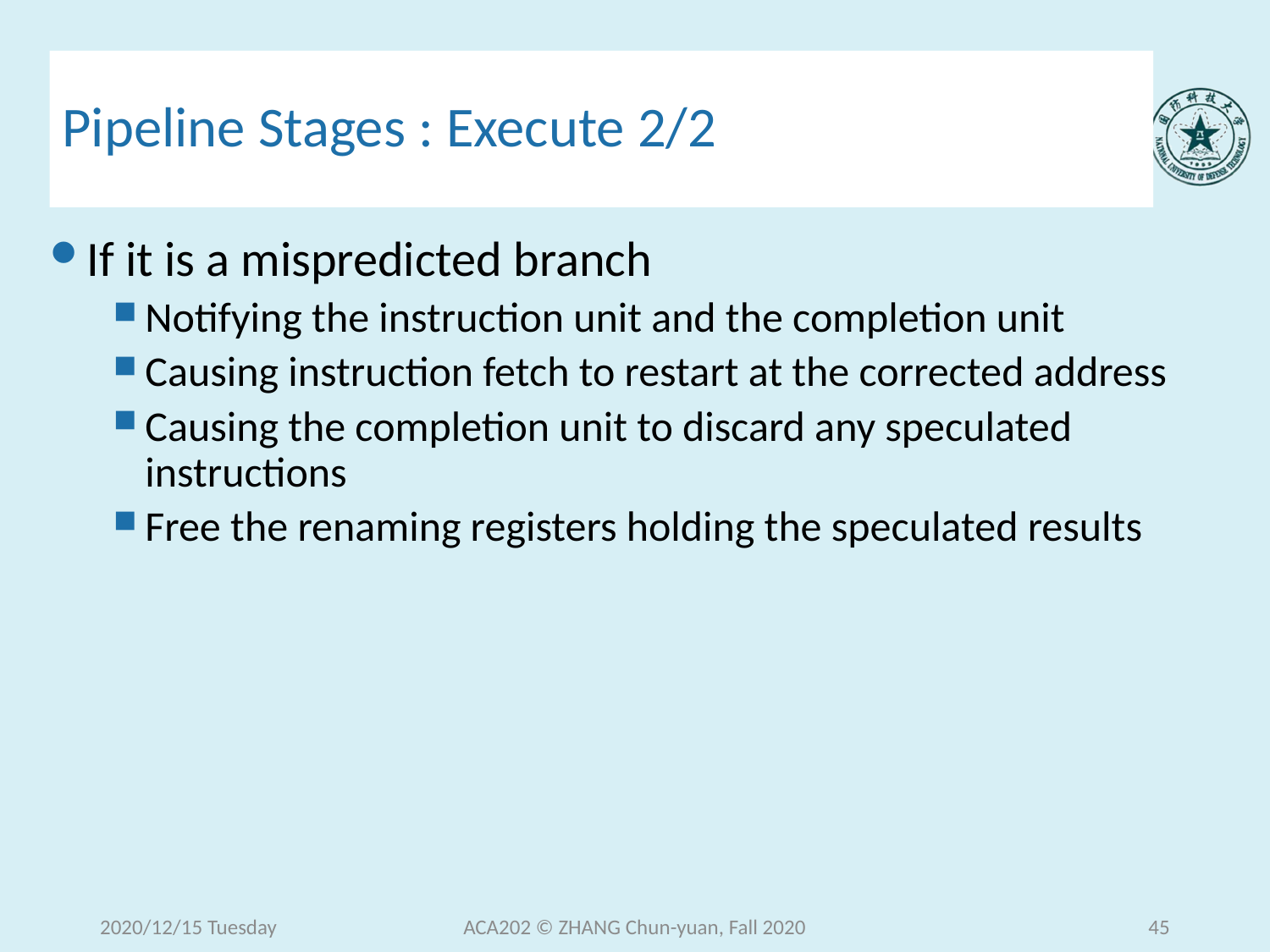

# Pipeline Stages : Execute 2/2
If it is a mispredicted branch
Notifying the instruction unit and the completion unit
Causing instruction fetch to restart at the corrected address
Causing the completion unit to discard any speculated instructions
Free the renaming registers holding the speculated results
2020/12/15 Tuesday
ACA202 © ZHANG Chun-yuan, Fall 2020
45